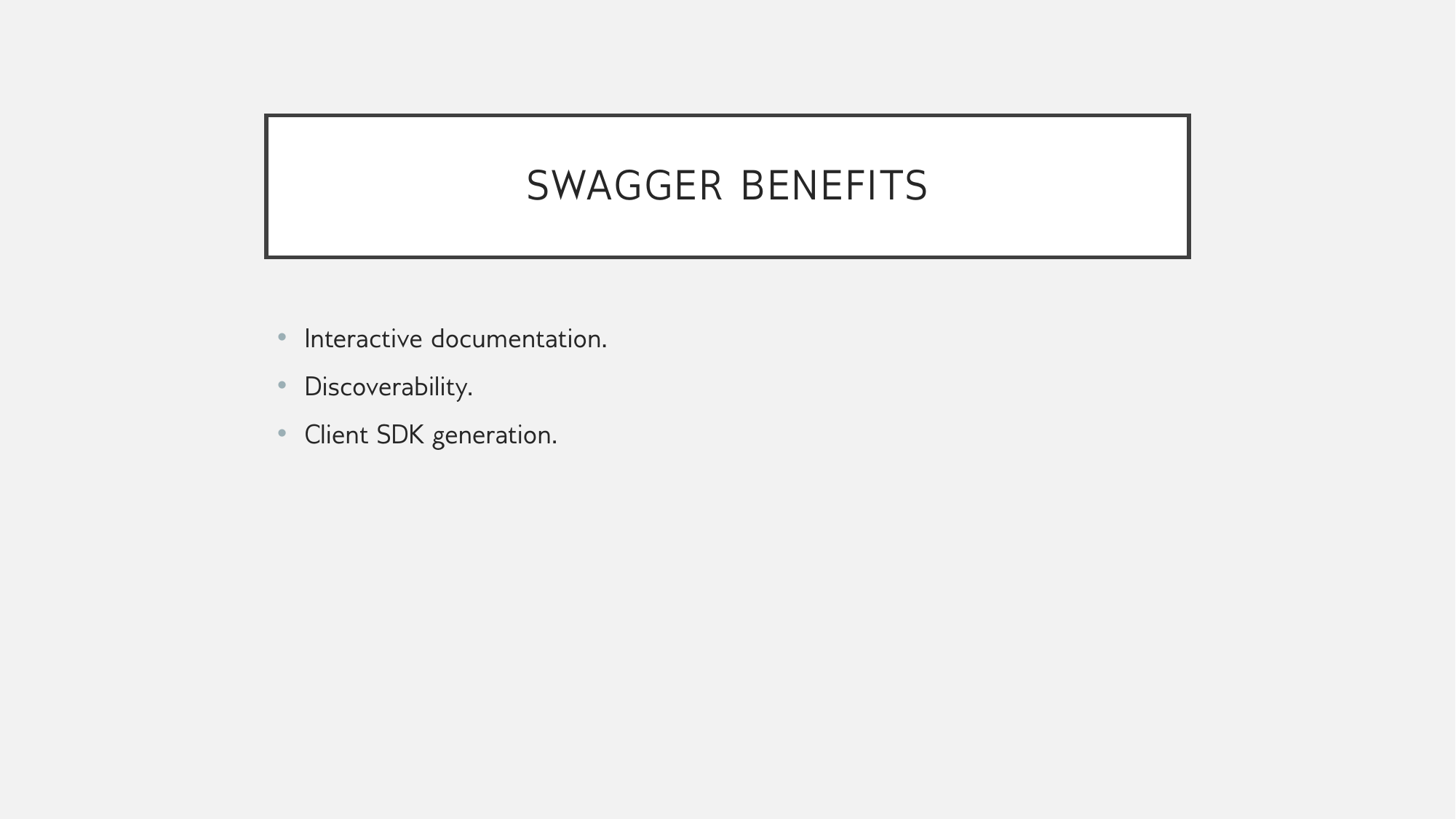

# Swagger benefits
Interactive documentation.
Discoverability.
Client SDK generation.